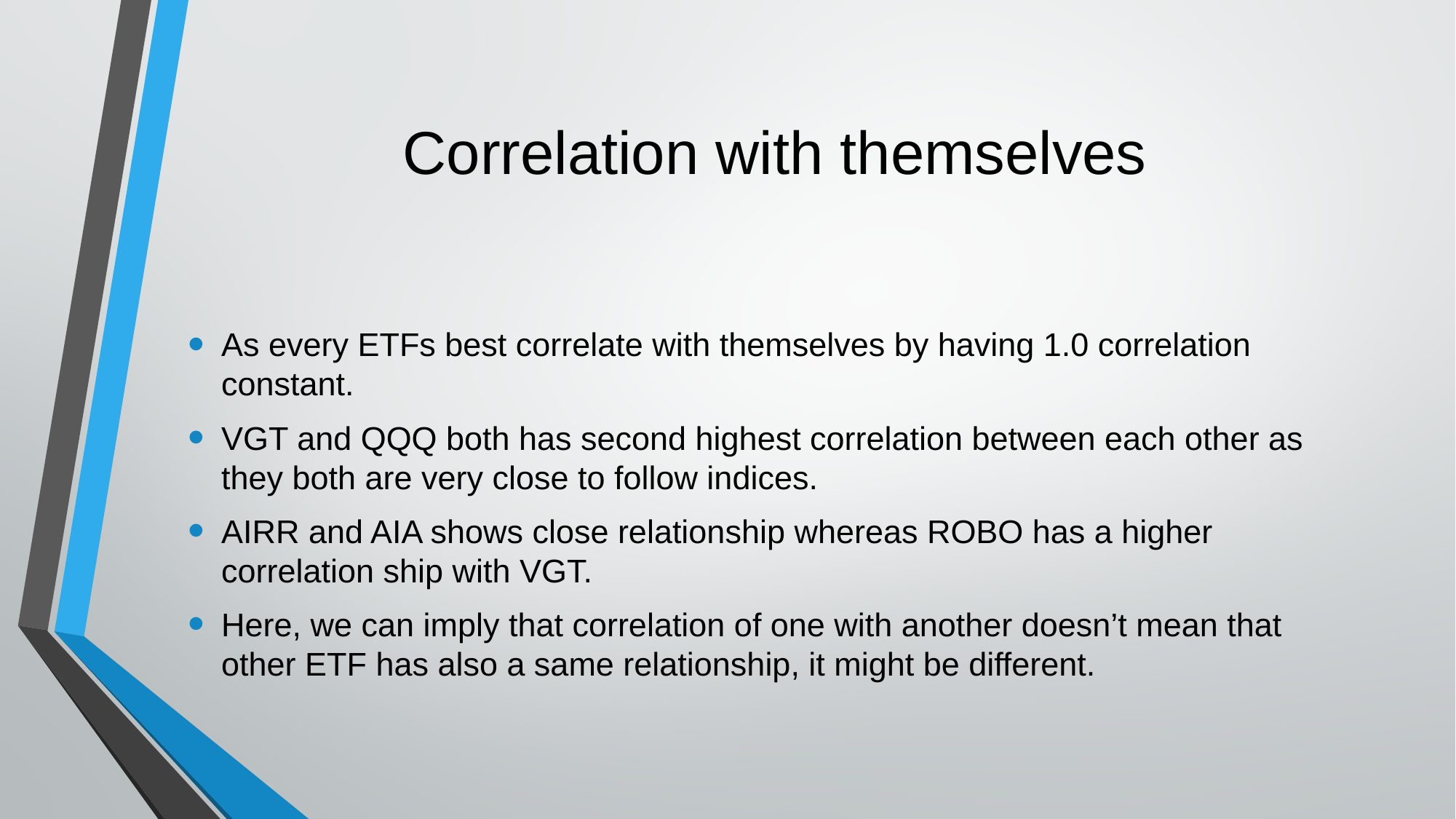

# Correlation with themselves
As every ETFs best correlate with themselves by having 1.0 correlation constant.
VGT and QQQ both has second highest correlation between each other as they both are very close to follow indices.
AIRR and AIA shows close relationship whereas ROBO has a higher correlation ship with VGT.
Here, we can imply that correlation of one with another doesn’t mean that other ETF has also a same relationship, it might be different.